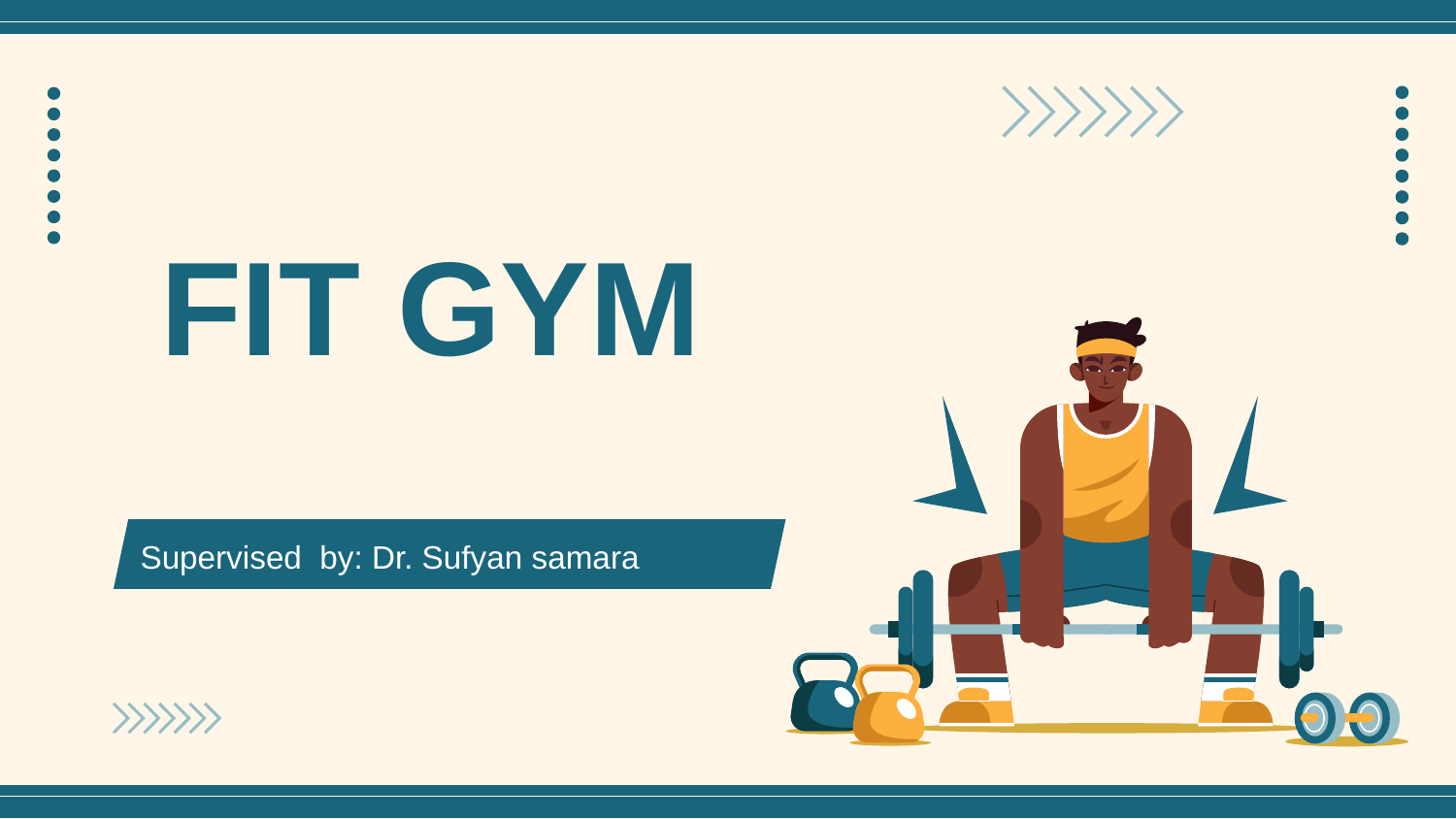

# FIT GYM

Supervised  by: Dr. Sufyan samara